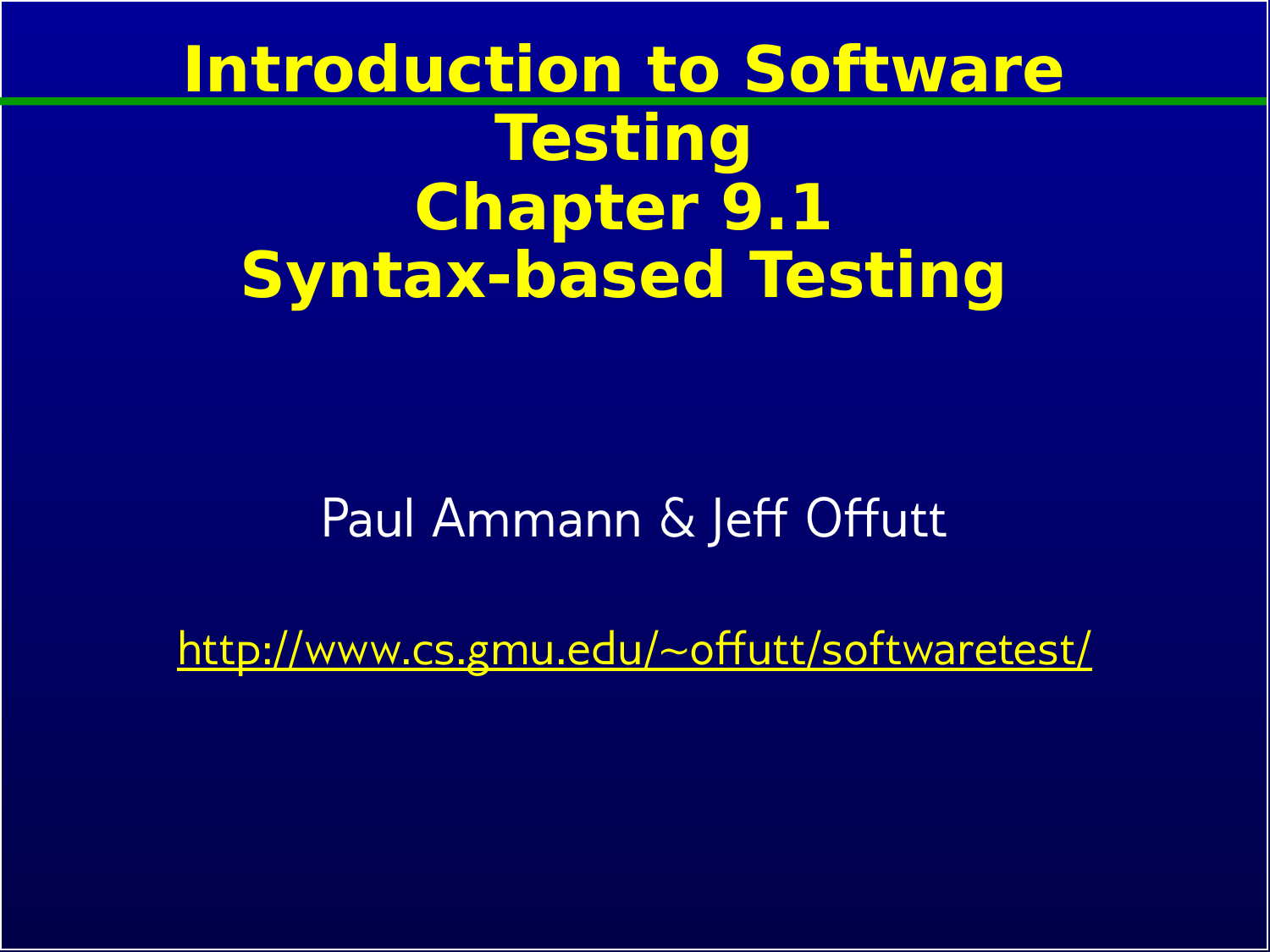

# Introduction to Software Testing Chapter 9.1 Syntax-based Testing
Paul Ammann & Jeff Offutt

http://www.cs.gmu.edu/~offutt/softwaretest/